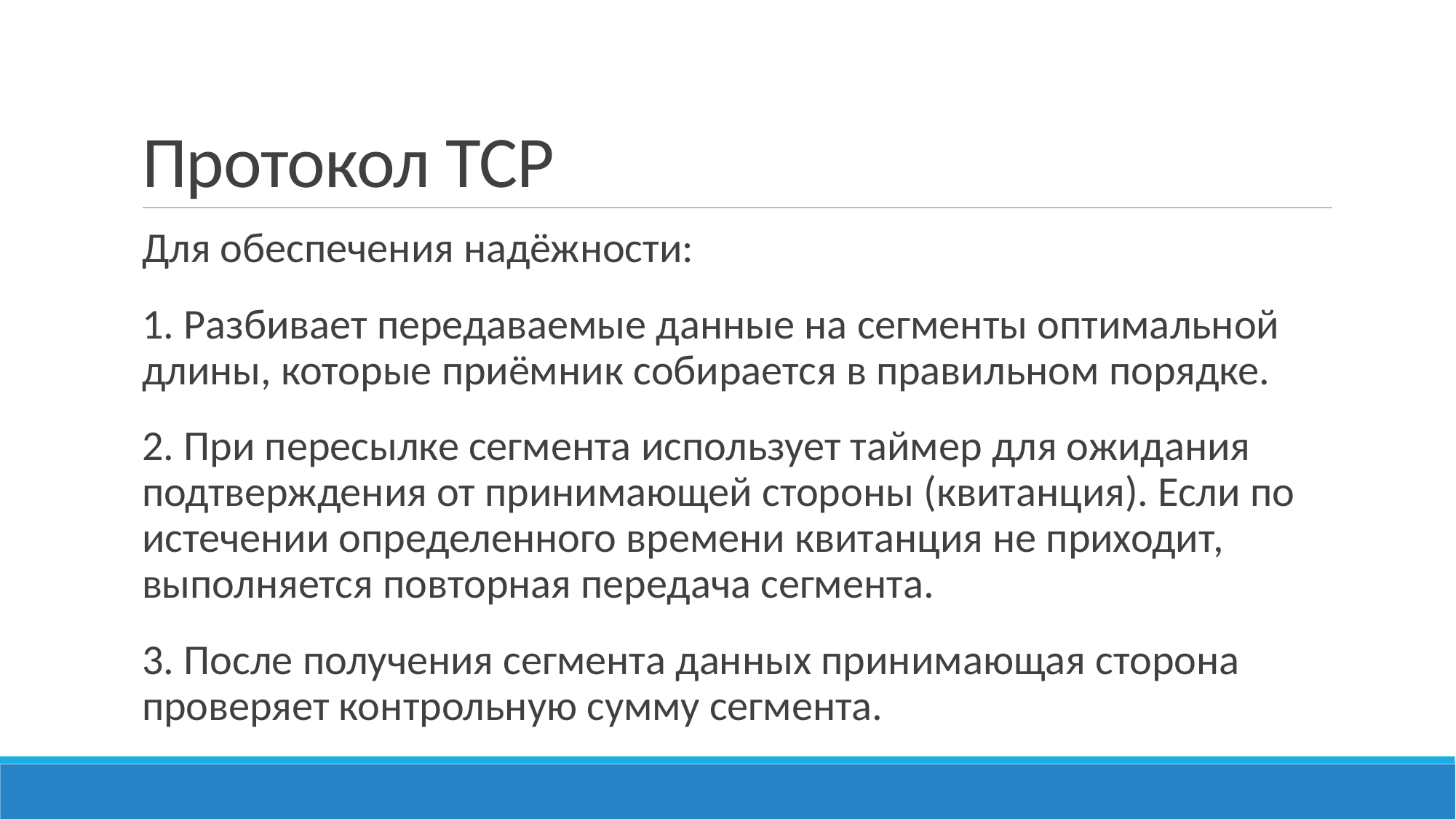

# Протокол TCP
Для обеспечения надёжности:
1. Разбивает передаваемые данные на сегменты оптимальной длины, которые приёмник собирается в правильном порядке.
2. При пересылке сегмента использует таймер для ожидания подтверждения от принимающей стороны (квитанция). Если по истечении определенного времени квитанция не приходит, выполняется повторная передача сегмента.
3. После получения сегмента данных принимающая сторона проверяет контрольную сумму сегмента.